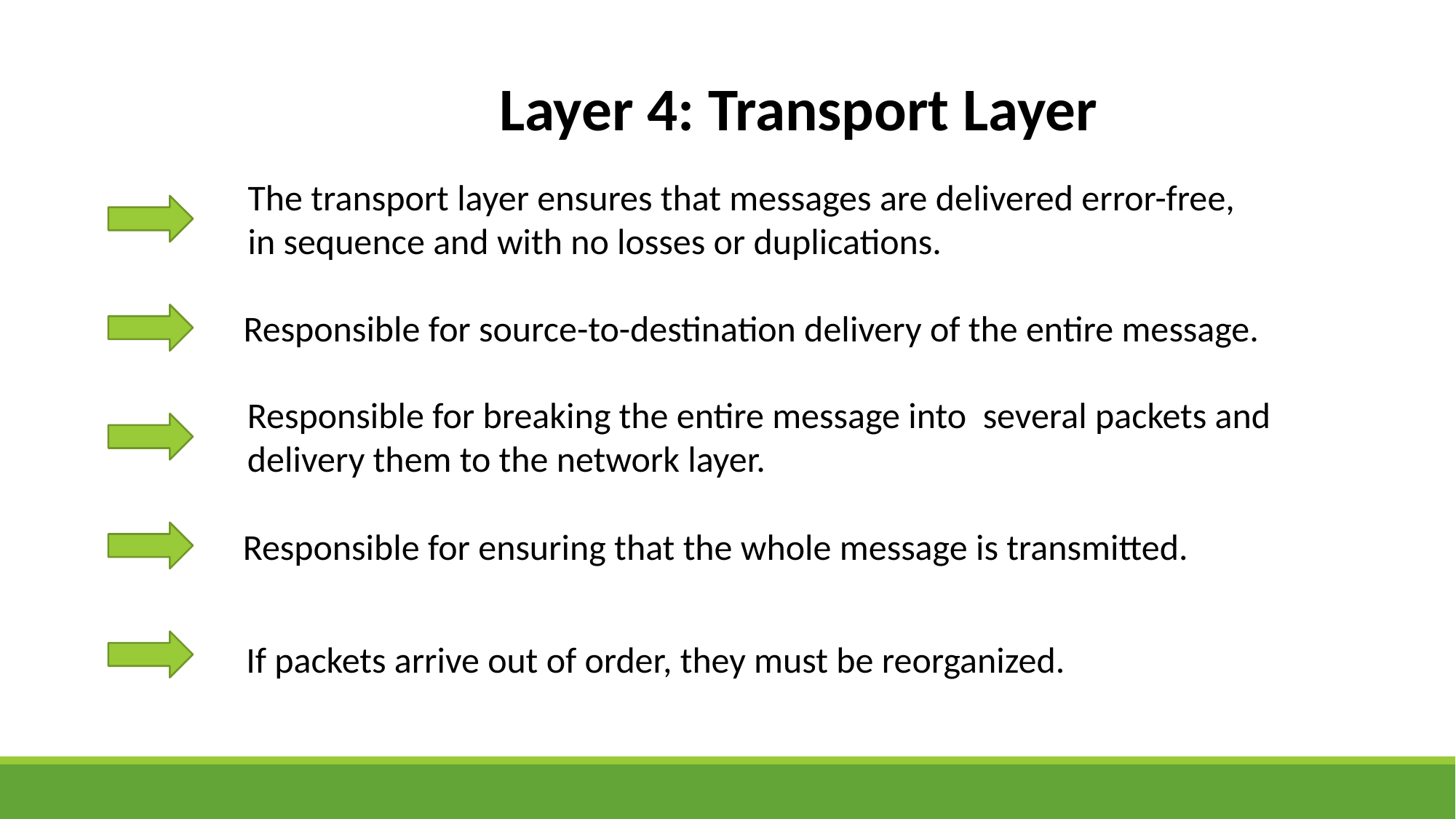

Layer 4: Transport Layer
The transport layer ensures that messages are delivered error-free,
in sequence and with no losses or duplications.

Responsible for source-to-destination delivery of the entire message.

Responsible for breaking the entire message into  several packets and
delivery them to the network layer.

Responsible for ensuring that the whole message is transmitted.

If packets arrive out of order, they must be reorganized.